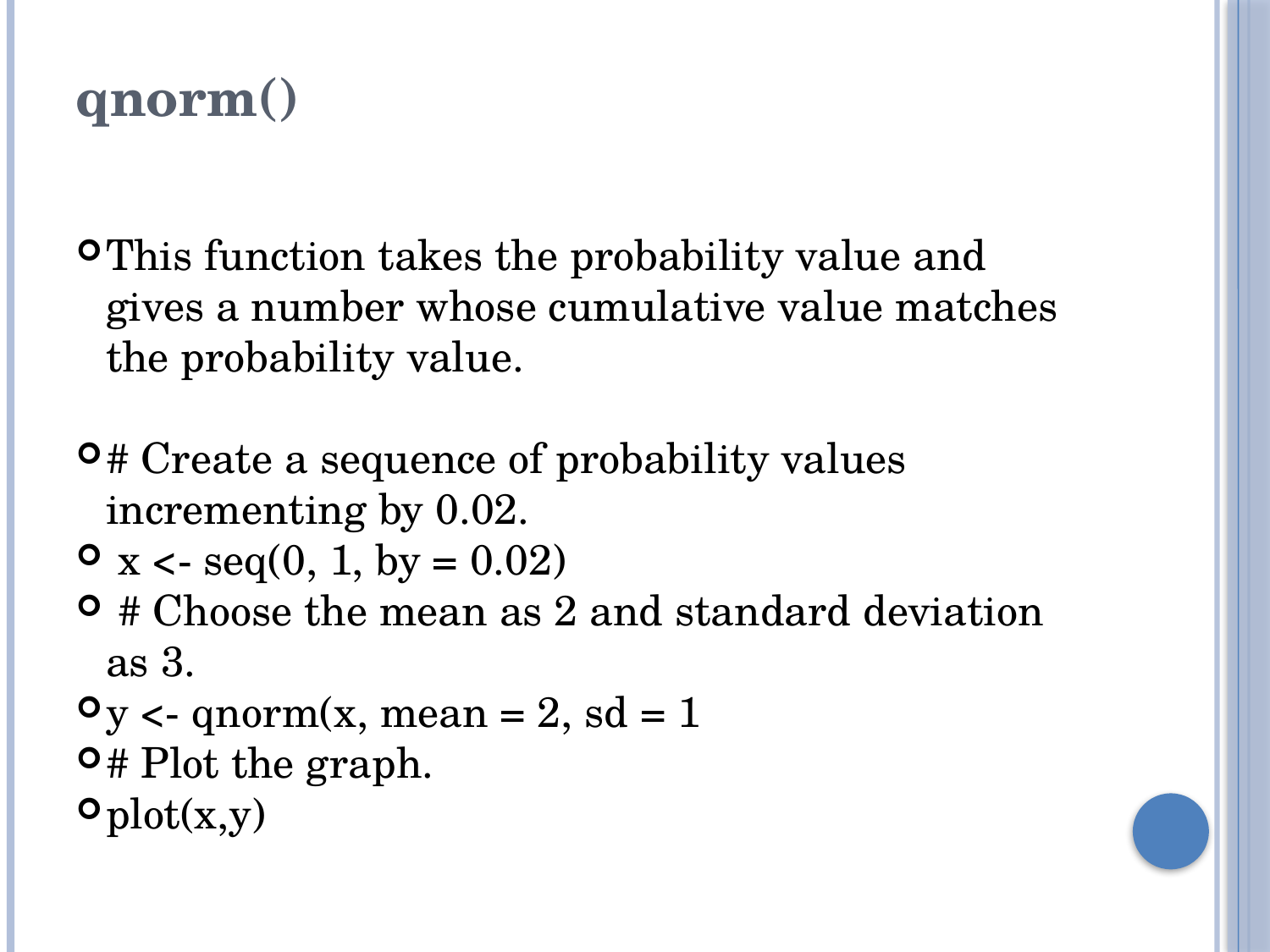

qnorm()

This function takes the probability value and gives a number whose cumulative value matches the probability value.

# Create a sequence of probability values incrementing by 0.02.
 x <- seq(0, 1, by = 0.02)
 # Choose the mean as 2 and standard deviation as 3.
y <- qnorm(x, mean = 2, sd = 1
# Plot the graph.
plot(x,y)